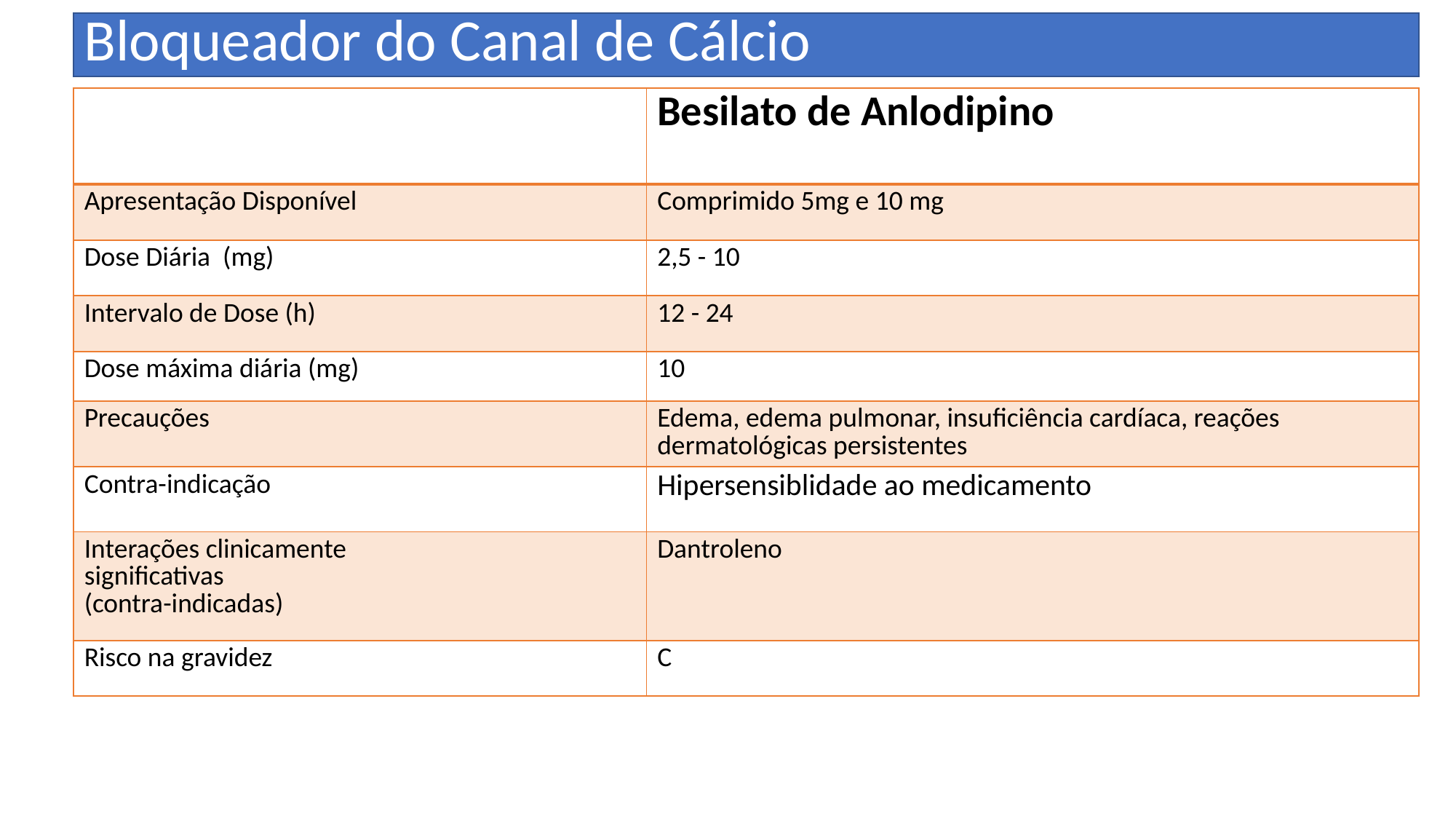

Bloqueador do Canal de Cálcio
|  | Besilato de Anlodipino |
| --- | --- |
| Apresentação Disponível | Comprimido 5mg e 10 mg |
| Dose Diária (mg) | 2,5 - 10 |
| Intervalo de Dose (h) | 12 - 24 |
| Dose máxima diária (mg) | 10 |
| Precauções | Edema, edema pulmonar, insuficiência cardíaca, reações dermatológicas persistentes |
| Contra-indicação | Hipersensiblidade ao medicamento |
| Interações clinicamente significativas (contra-indicadas) | Dantroleno |
| Risco na gravidez | C |